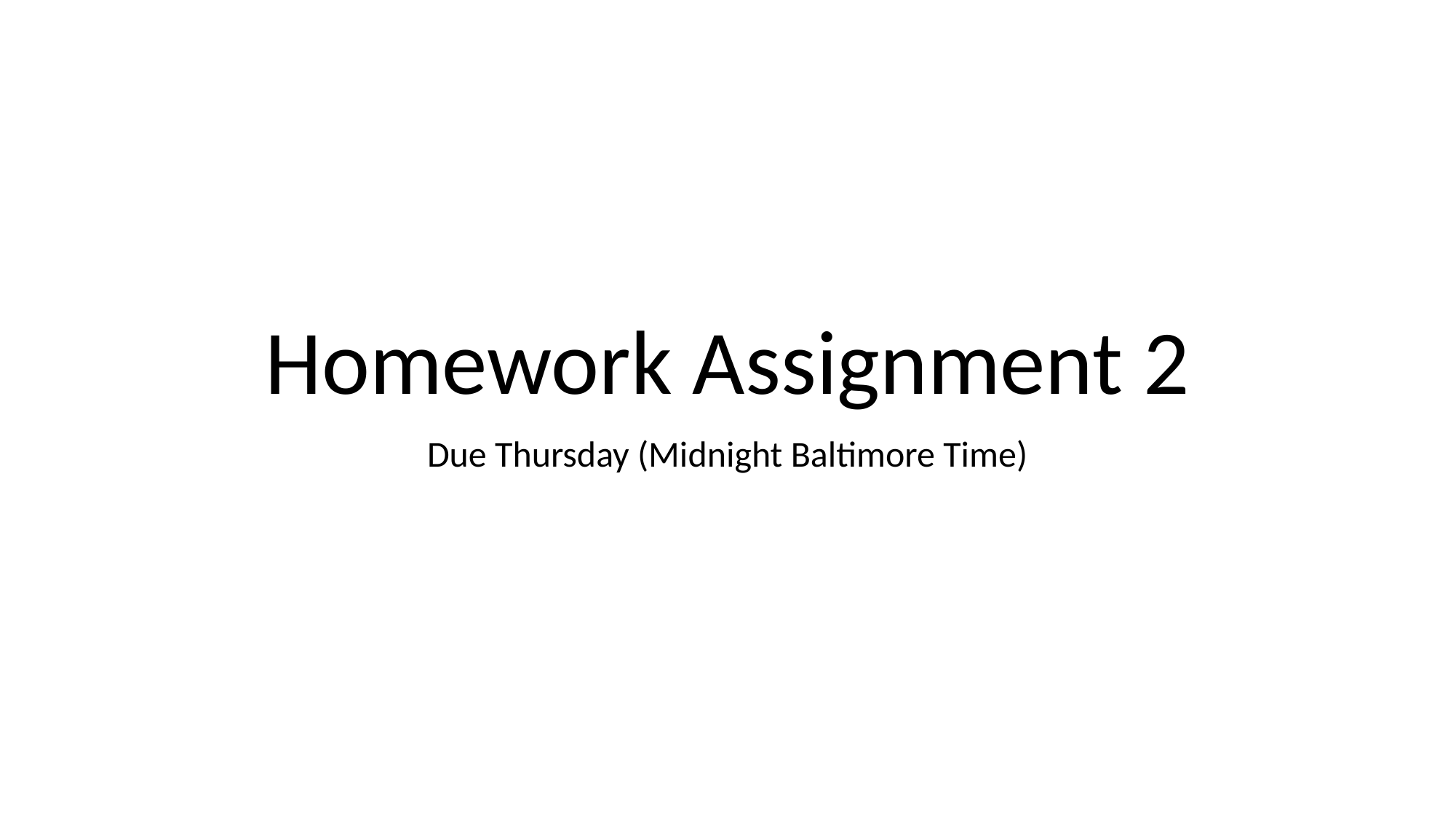

# Homework Assignment 2
Due Thursday (Midnight Baltimore Time)